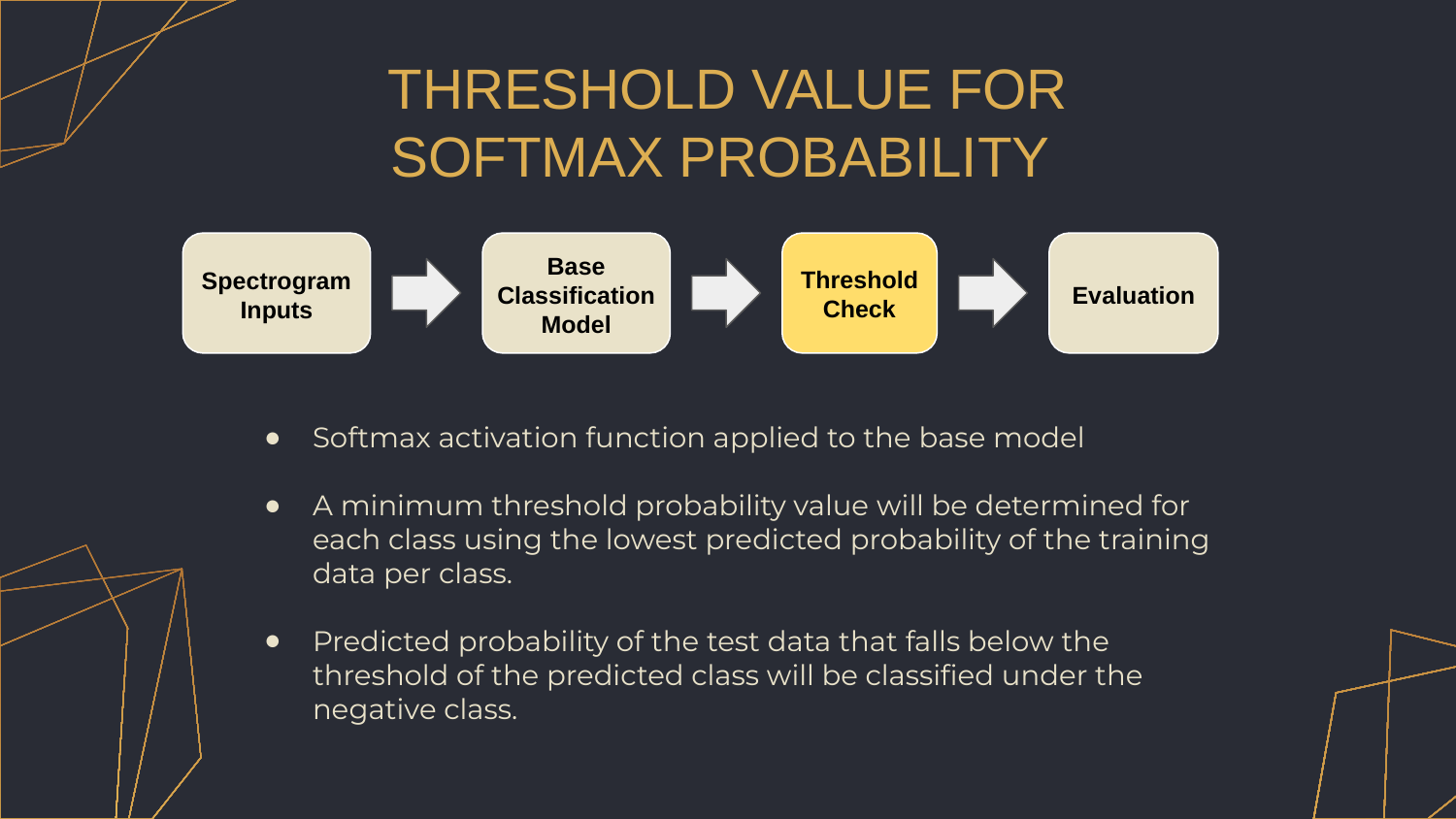

# THRESHOLD VALUE FOR SOFTMAX PROBABILITY

Threshold Check

Spectrogram Inputs
Base Classification Model
Evaluation
Softmax activation function applied to the base model

A minimum threshold probability value will be determined for each class using the lowest predicted probability of the training data per class.

Predicted probability of the test data that falls below the threshold of the predicted class will be classified under the negative class.